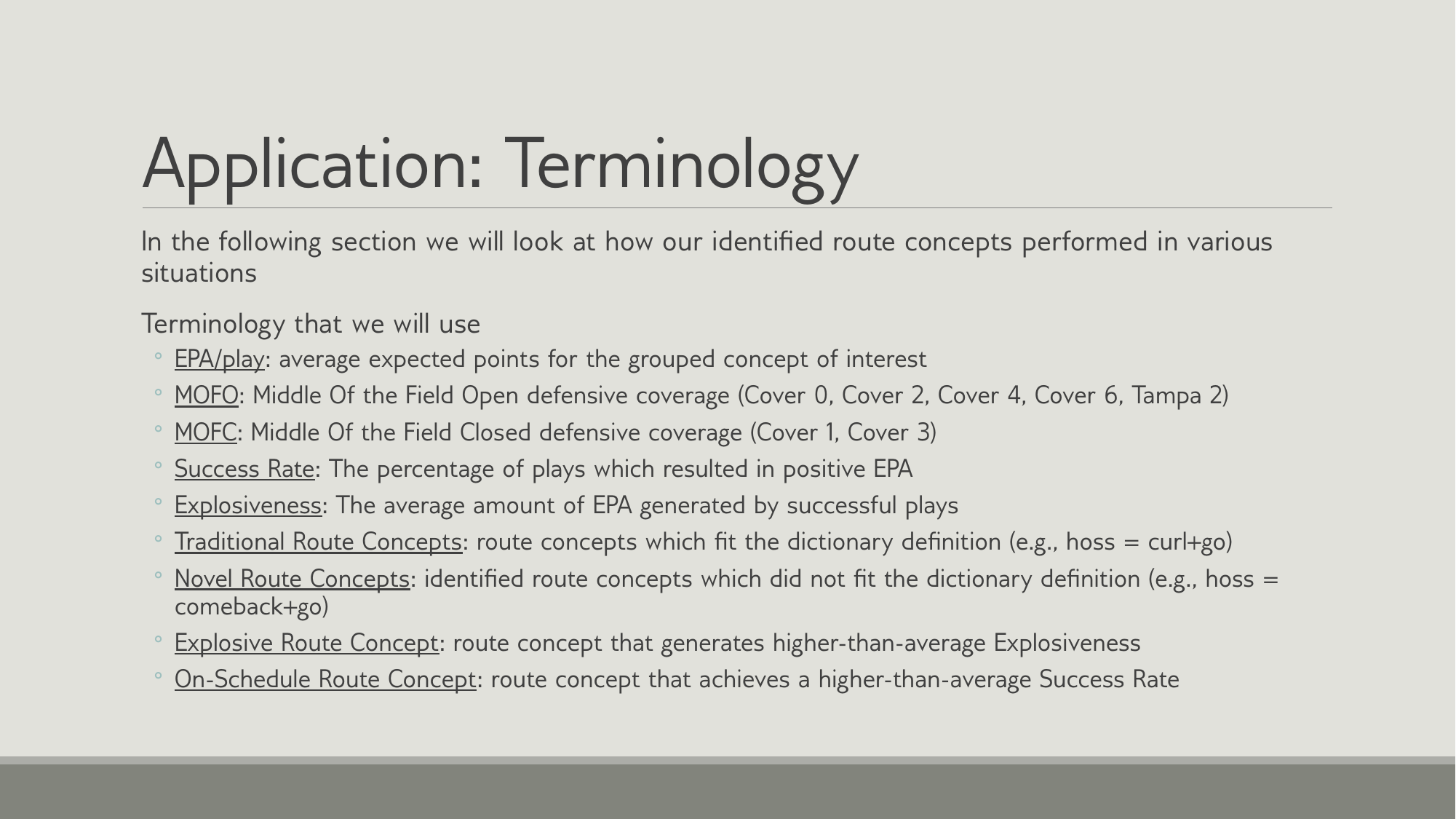

# Application: Terminology
In the following section we will look at how our identified route concepts performed in various situations
Terminology that we will use
EPA/play: average expected points for the grouped concept of interest
MOFO: Middle Of the Field Open defensive coverage (Cover 0, Cover 2, Cover 4, Cover 6, Tampa 2)
MOFC: Middle Of the Field Closed defensive coverage (Cover 1, Cover 3)
Success Rate: The percentage of plays which resulted in positive EPA
Explosiveness: The average amount of EPA generated by successful plays
Traditional Route Concepts: route concepts which fit the dictionary definition (e.g., hoss = curl+go)
Novel Route Concepts: identified route concepts which did not fit the dictionary definition (e.g., hoss = comeback+go)
Explosive Route Concept: route concept that generates higher-than-average Explosiveness
On-Schedule Route Concept: route concept that achieves a higher-than-average Success Rate